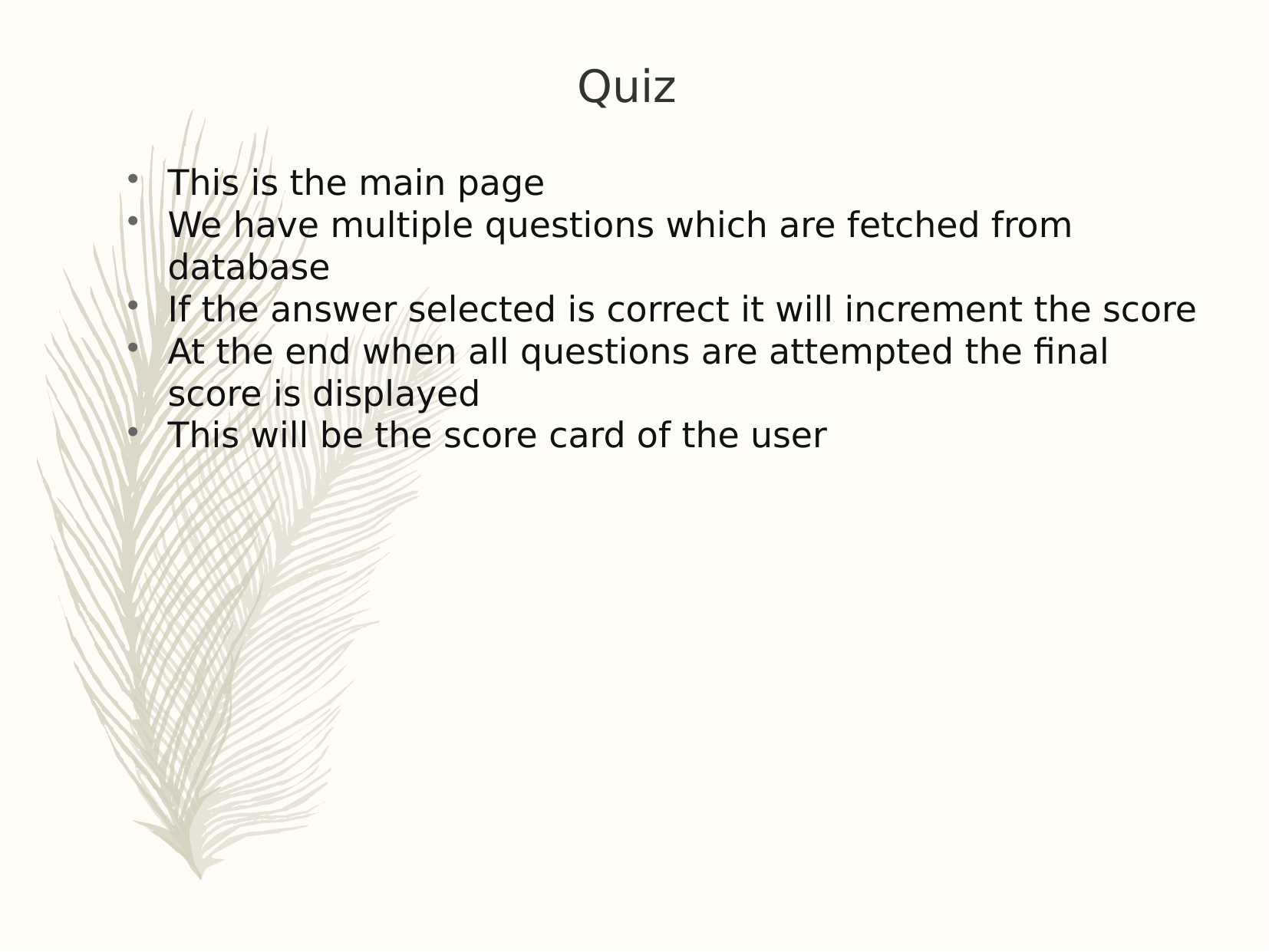

Quiz
This is the main page
We have multiple questions which are fetched from database
If the answer selected is correct it will increment the score
At the end when all questions are attempted the final score is displayed
This will be the score card of the user